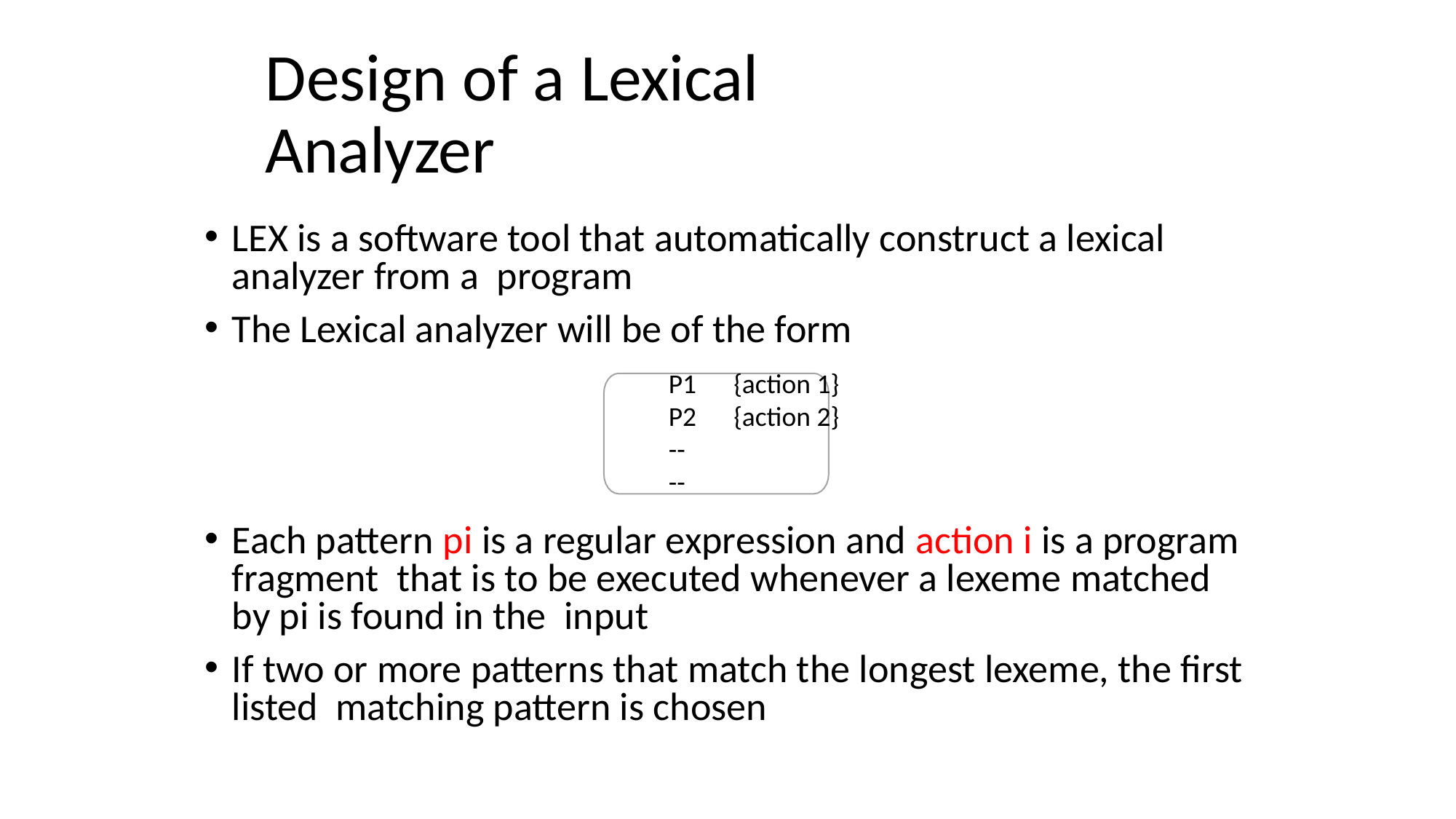

# Design of a Lexical Analyzer
LEX is a software tool that automatically construct a lexical analyzer from a  program
The Lexical analyzer will be of the form
					P1      {action 1}
					P2      {action 2}
					--
					--

Each pattern pi is a regular expression and action i is a program fragment  that is to be executed whenever a lexeme matched by pi is found in the  input
If two or more patterns that match the longest lexeme, the first listed  matching pattern is chosen

84